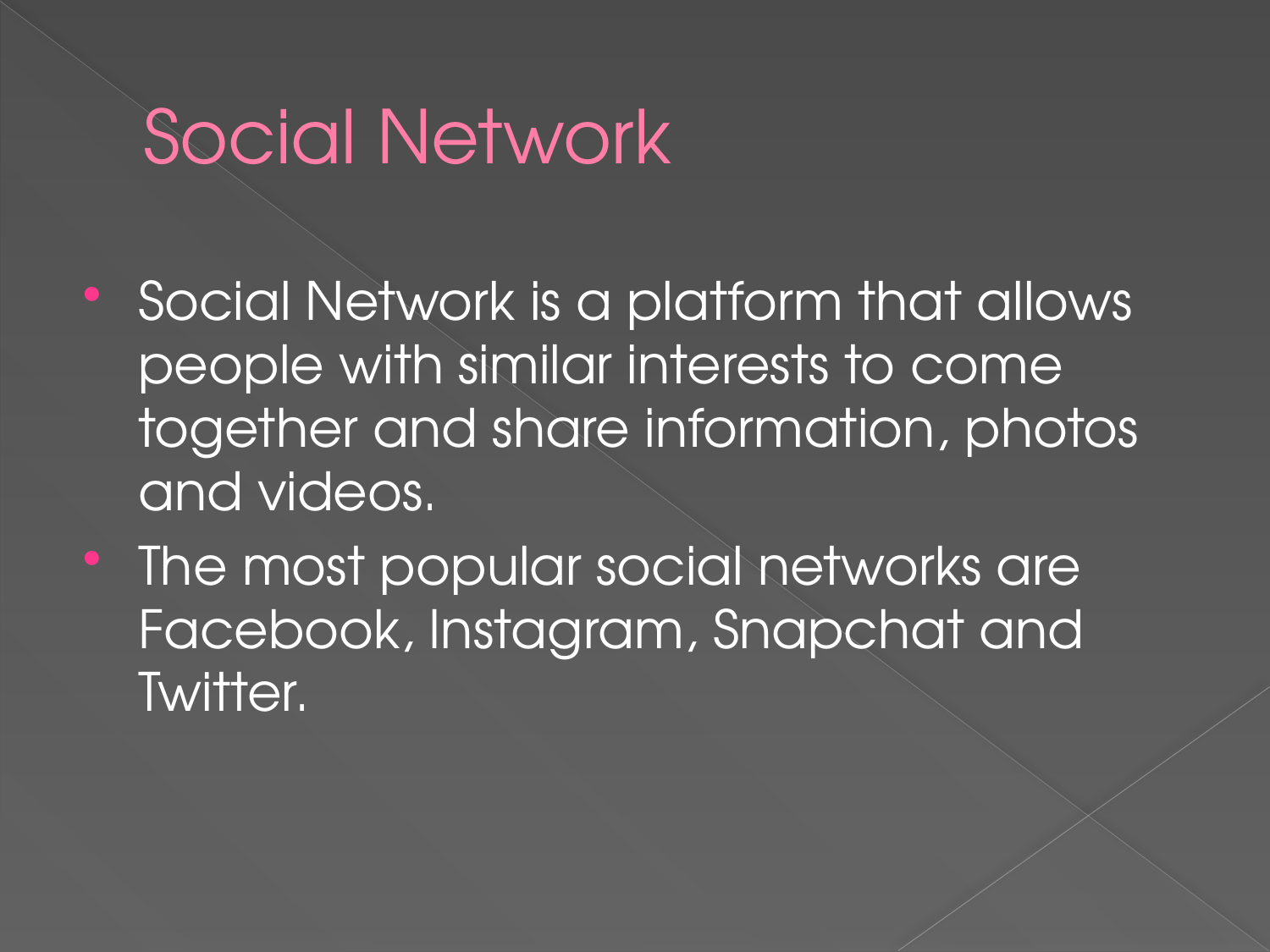

# Social Network
Social Network is a platform that allows people with similar interests to come together and share information, photos and videos.
The most popular social networks are Facebook, Instagram, Snapchat and Twitter.